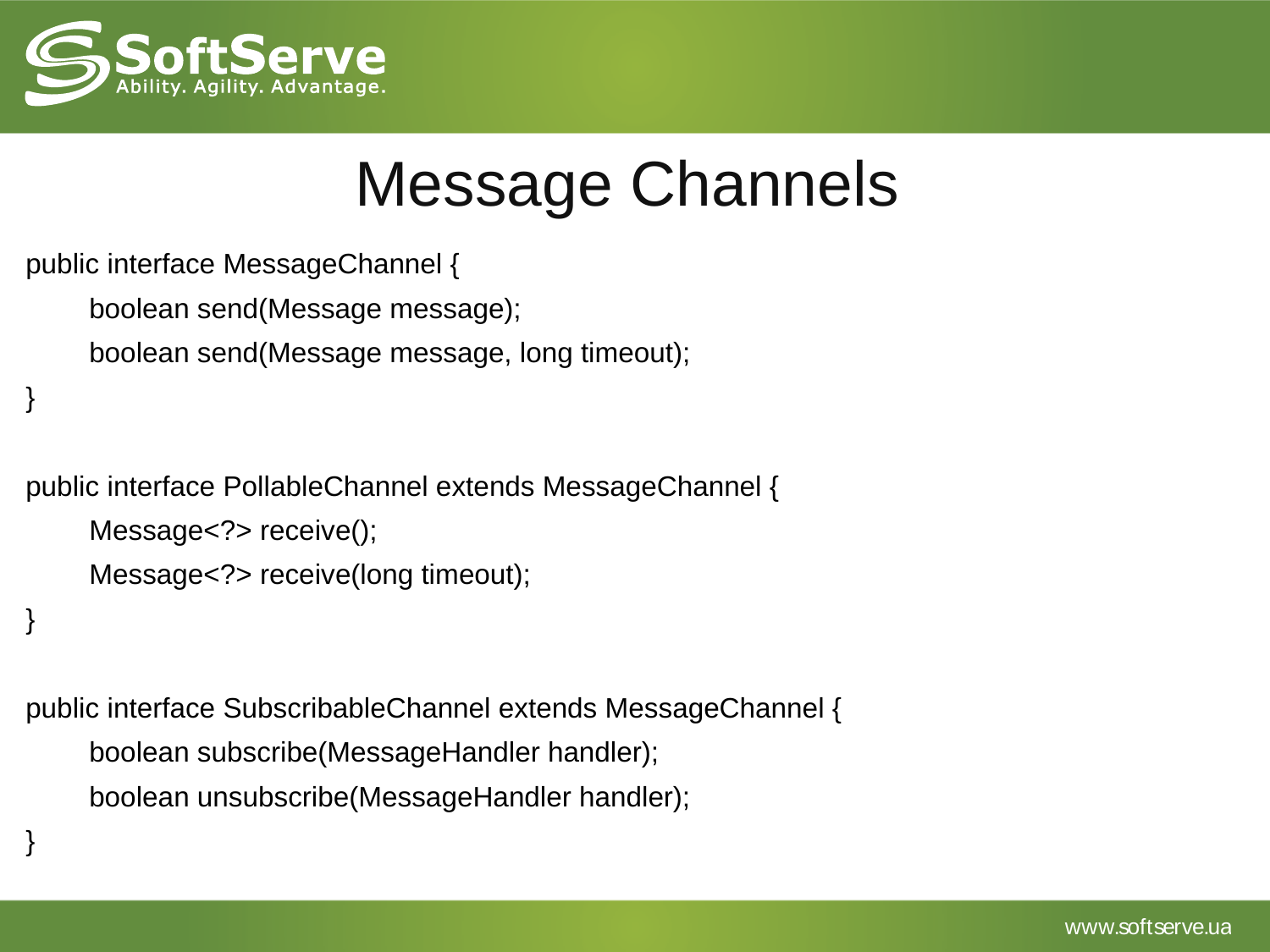

Message Channels
public interface MessageChannel {
boolean send(Message message);
boolean send(Message message, long timeout);
}

public interface PollableChannel extends MessageChannel {
Message<?> receive();
Message<?> receive(long timeout);
}

public interface SubscribableChannel extends MessageChannel {
boolean subscribe(MessageHandler handler);
boolean unsubscribe(MessageHandler handler);
}